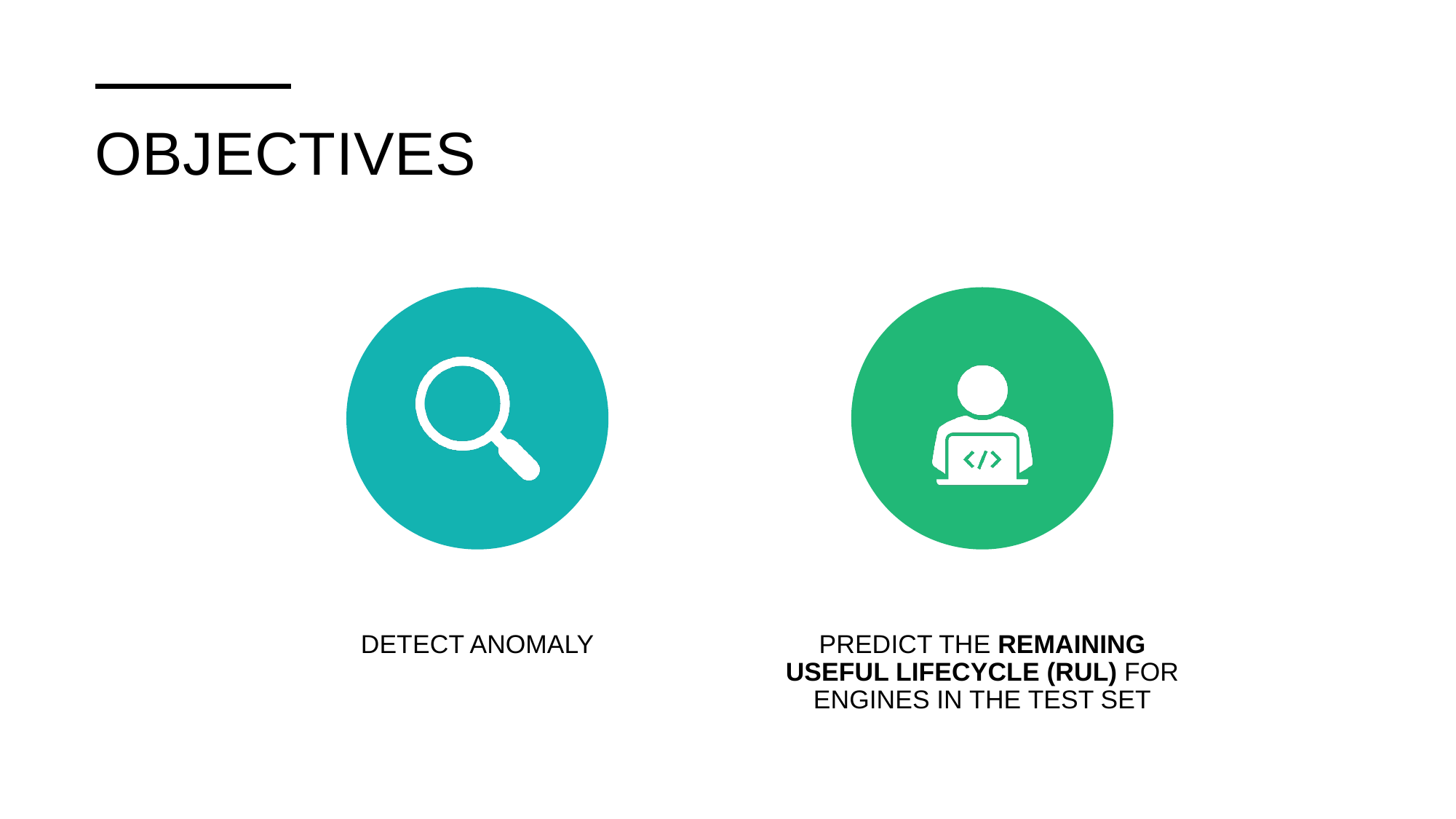

# Objectives
Detect Anomaly
Predict the Remaining Useful Lifecycle (RUL) for engines in the test set